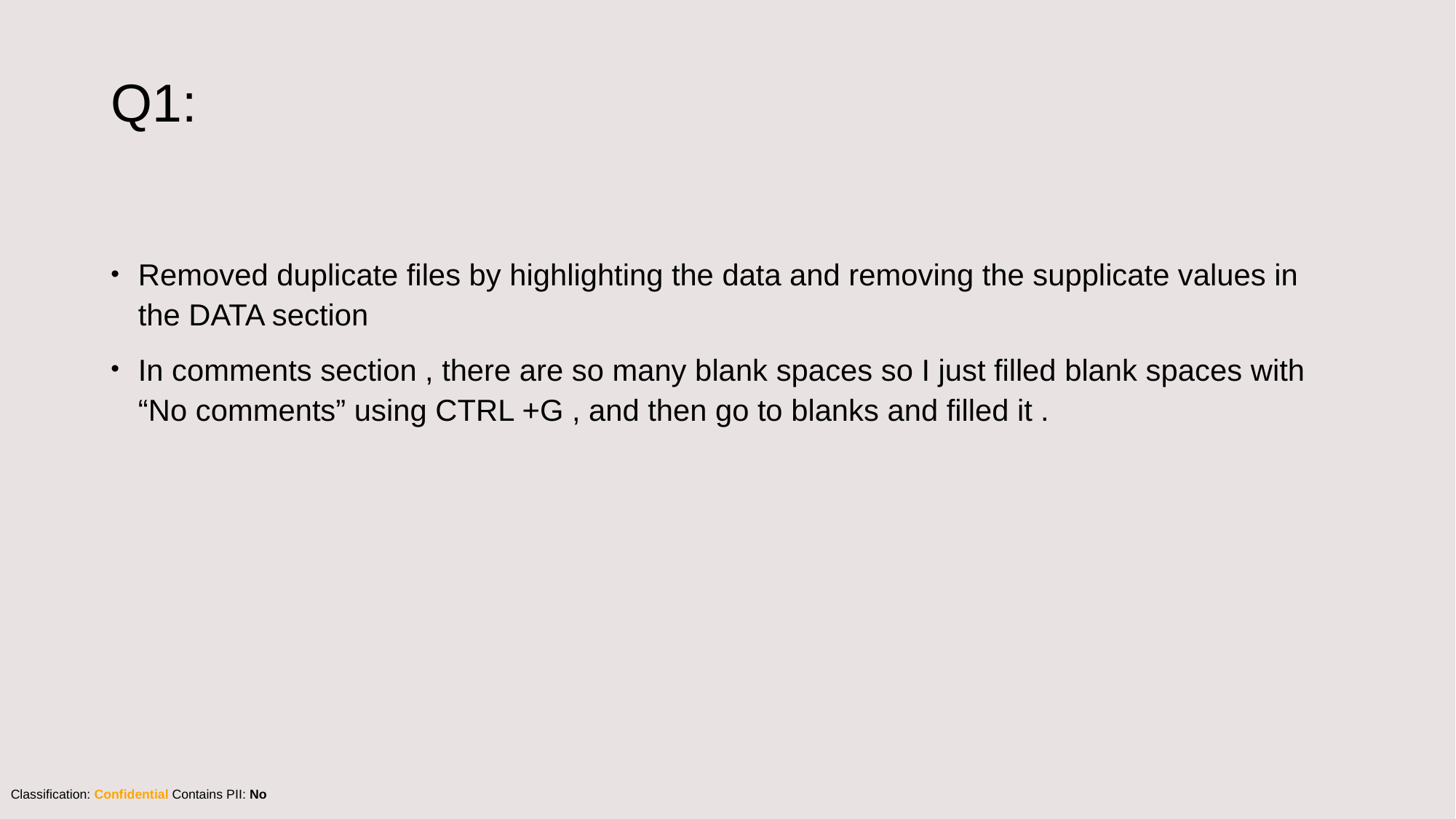

# Q1:
Removed duplicate files by highlighting the data and removing the supplicate values in the DATA section
In comments section , there are so many blank spaces so I just filled blank spaces with “No comments” using CTRL +G , and then go to blanks and filled it .